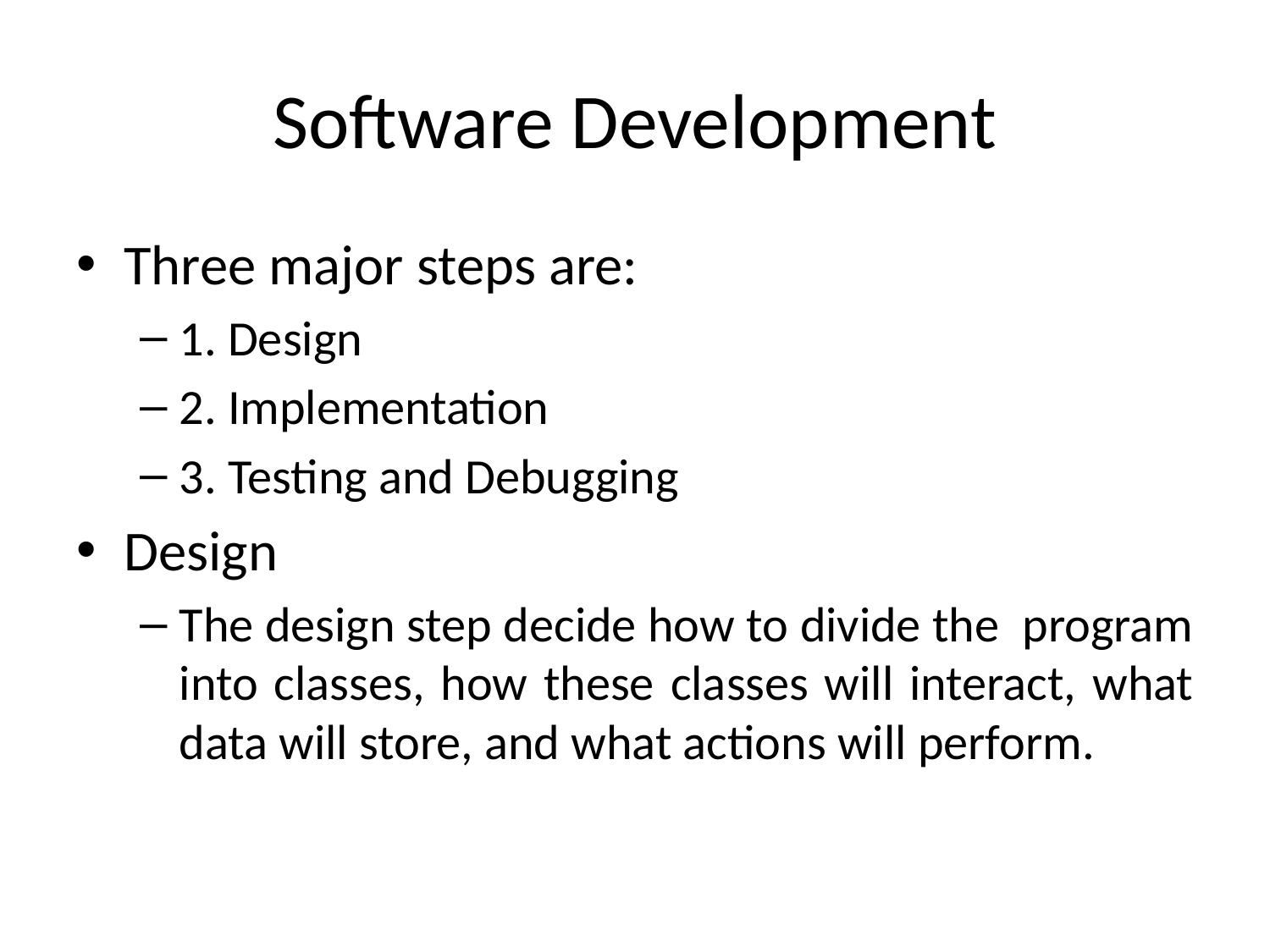

# Software Development
Three major steps are:
1. Design
2. Implementation
3. Testing and Debugging
Design
The design step decide how to divide the  program into classes, how these classes will interact, what data will store, and what actions will perform.